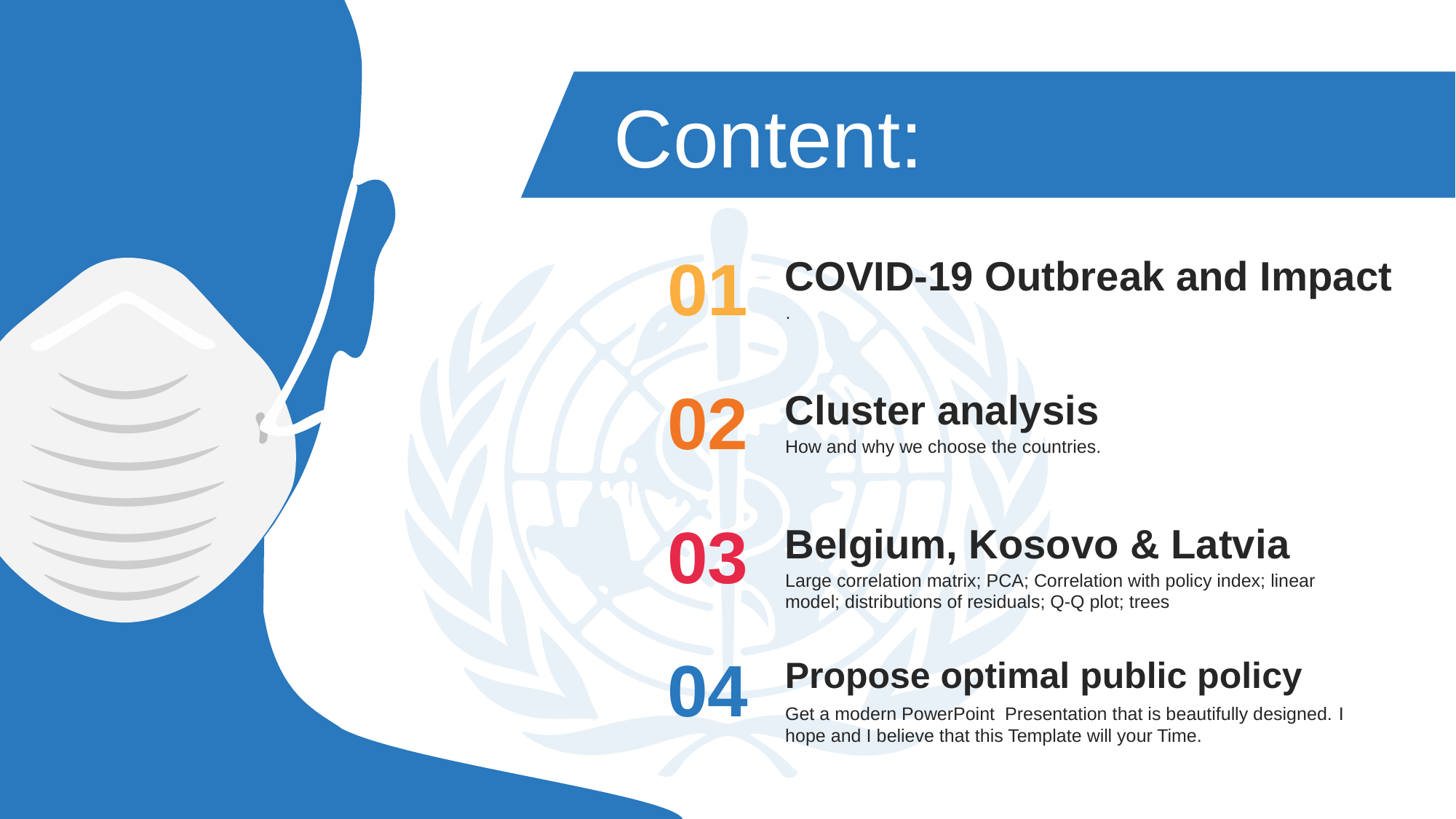

Content:
01
COVID-19 Outbreak and Impact
.
02
Cluster analysis
How and why we choose the countries.
03
Belgium, Kosovo & Latvia
Large correlation matrix; PCA; Correlation with policy index; linear model; distributions of residuals; Q-Q plot; trees
04
Propose optimal public policy
Get a modern PowerPoint  Presentation that is beautifully designed. I hope and I believe that this Template will your Time.